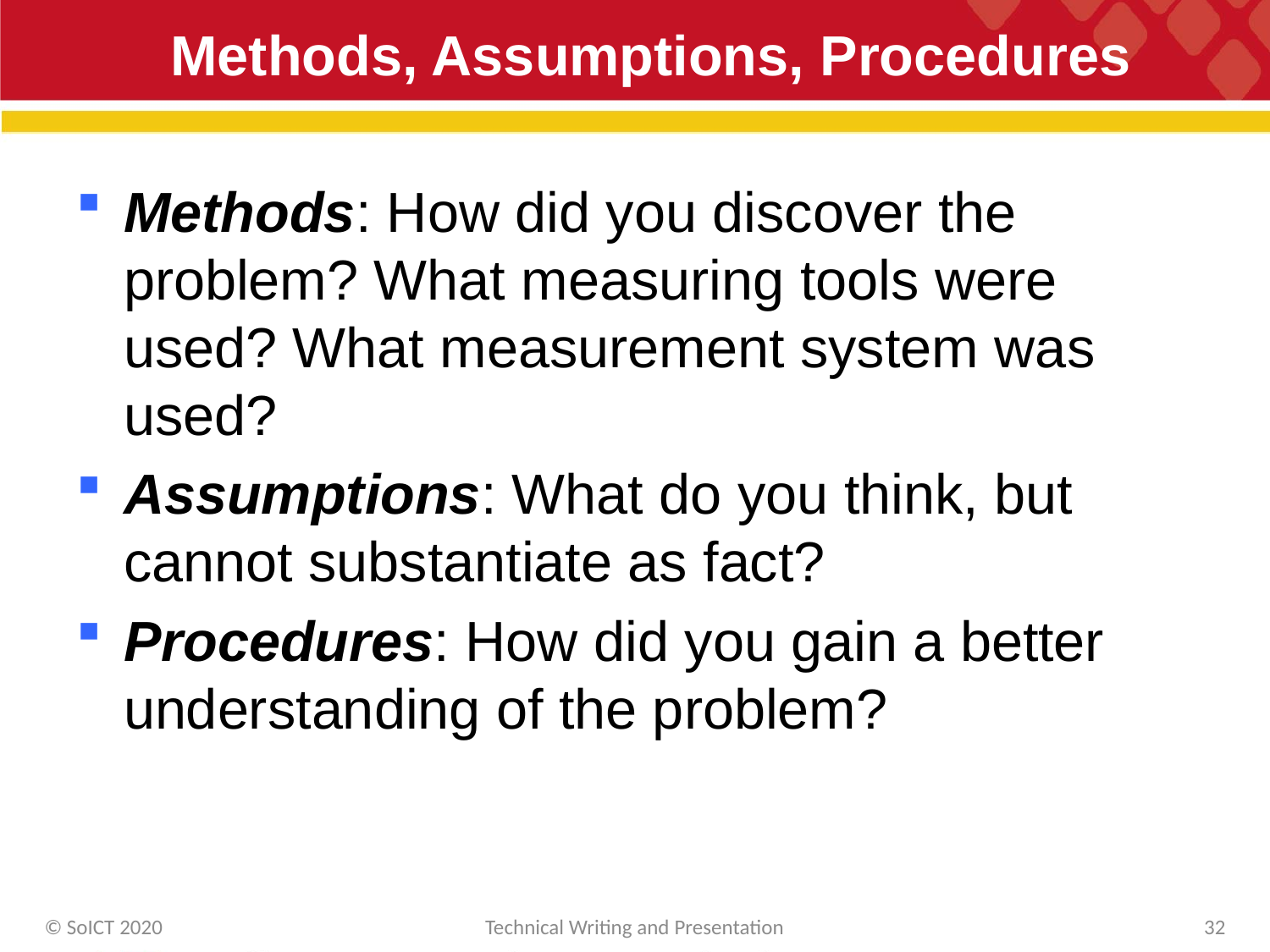

# Methods, Assumptions, Procedures
Methods: How did you discover the problem? What measuring tools were used? What measurement system was used?
Assumptions: What do you think, but cannot substantiate as fact?
Procedures: How did you gain a better understanding of the problem?
© SoICT 2020
Technical Writing and Presentation
32